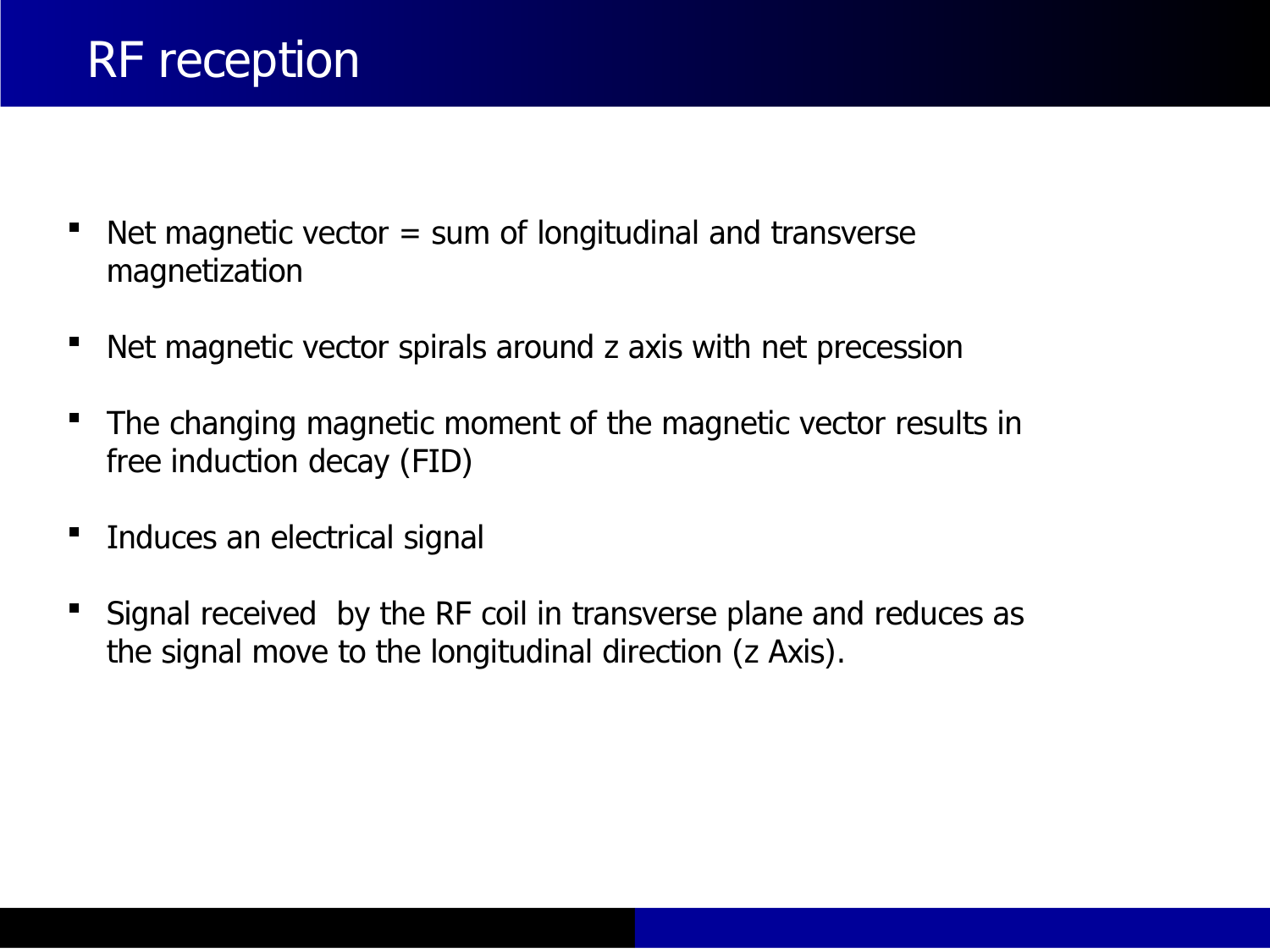

RF reception
Net magnetic vector = sum of longitudinal and transverse magnetization

Net magnetic vector spirals around z axis with net precession

The changing magnetic moment of the magnetic vector results in free induction decay (FID)

Induces an electrical signal

Signal received  by the RF coil in transverse plane and reduces as the signal move to the longitudinal direction (z Axis).